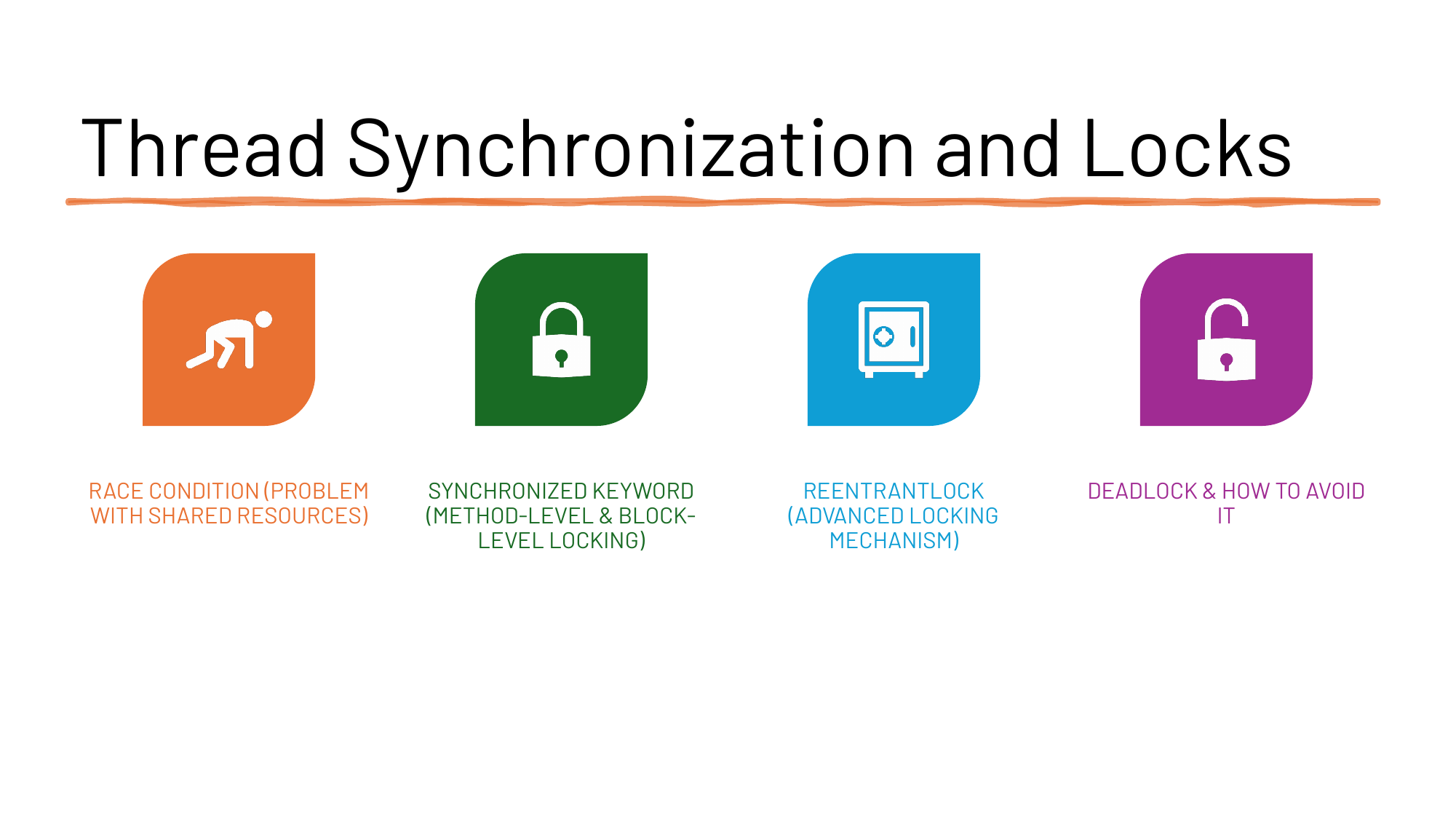

# Thread Synchronization and Locks

Race Condition (Problem with shared resources)

synchronized keyword (Method-level & Block-level locking)

ReentrantLock (Advanced locking mechanism)

Deadlock & How to avoid it